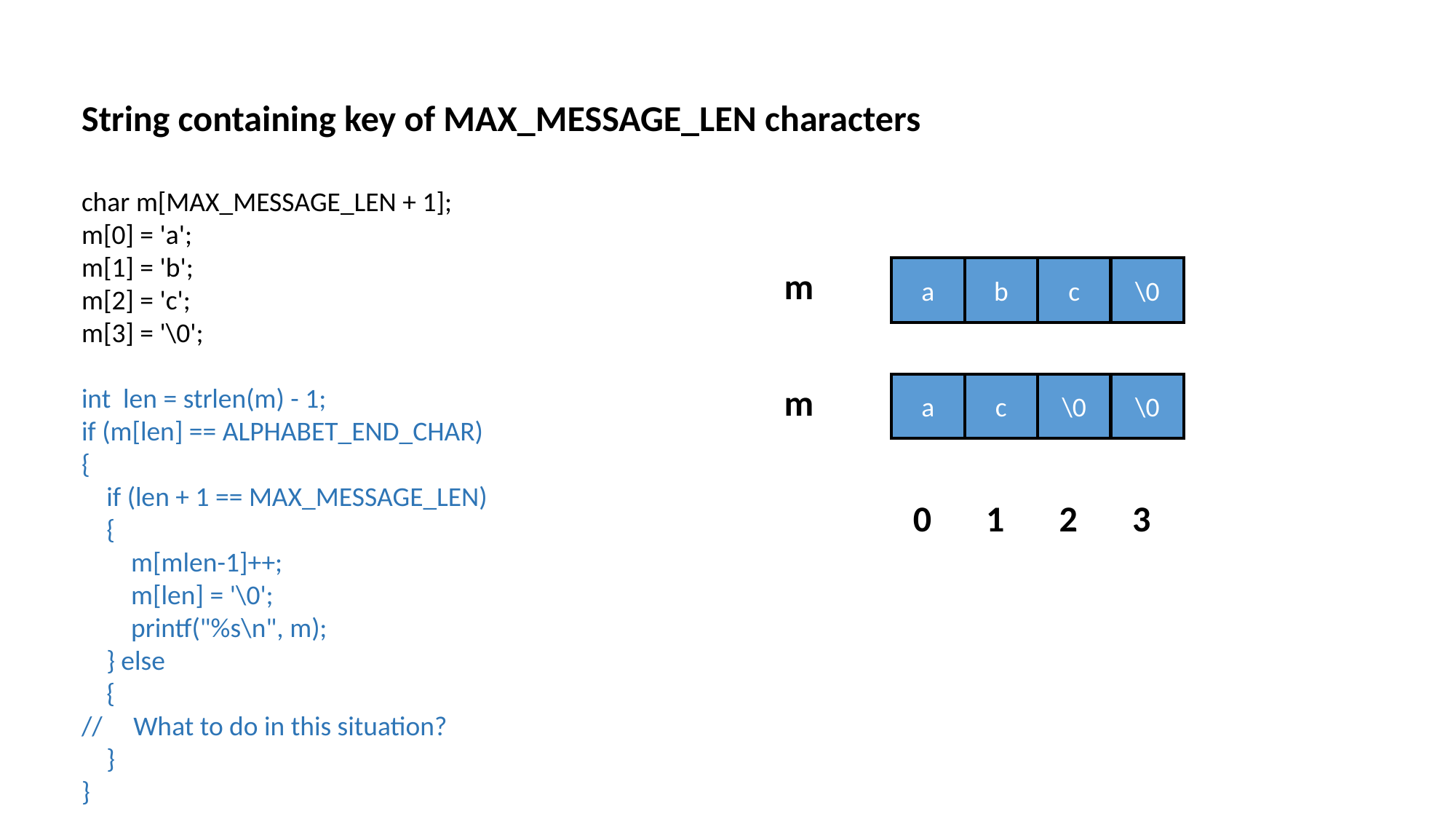

String containing key of MAX_MESSAGE_LEN characters
char m[MAX_MESSAGE_LEN + 1];
m[0] = 'a';
m[1] = 'b';
m[2] = 'c';
m[3] = '\0';

int  len = strlen(m) - 1;
if (m[len] == ALPHABET_END_CHAR)
{
    if (len + 1 == MAX_MESSAGE_LEN)
    {
        m[mlen-1]++;
        m[len] = '\0';
        printf("%s\n", m);
    } else
    {
//     What to do in this situation?
    }
}
m
a
b
c
\0
0
1
2
3
m
a
c
\0
\0
0
1
2
3